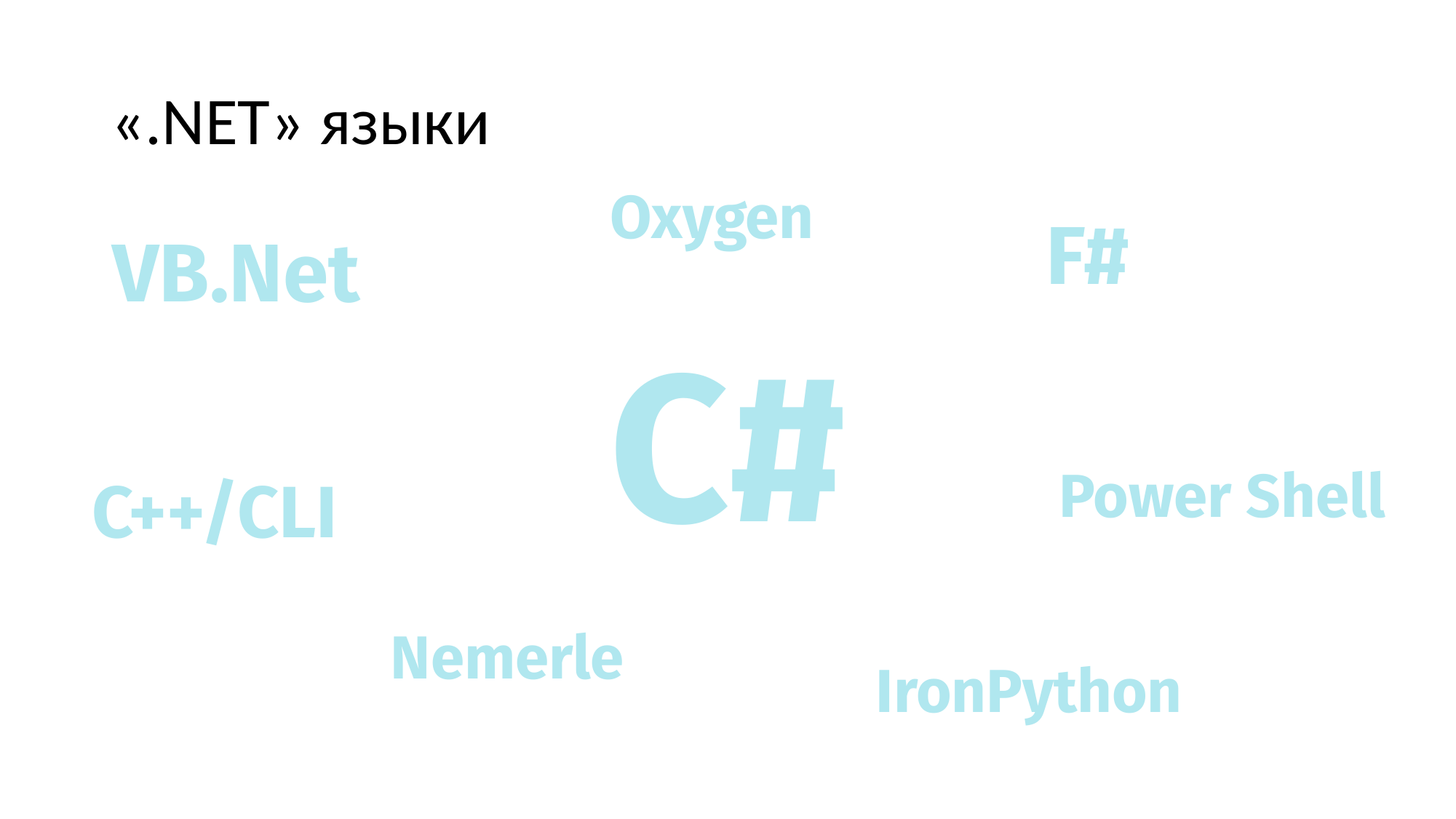

# «.NET» языки
Oxygen
F#
VB.Net
C#
Power Shell
C++/CLI
Nemerle
IronPython